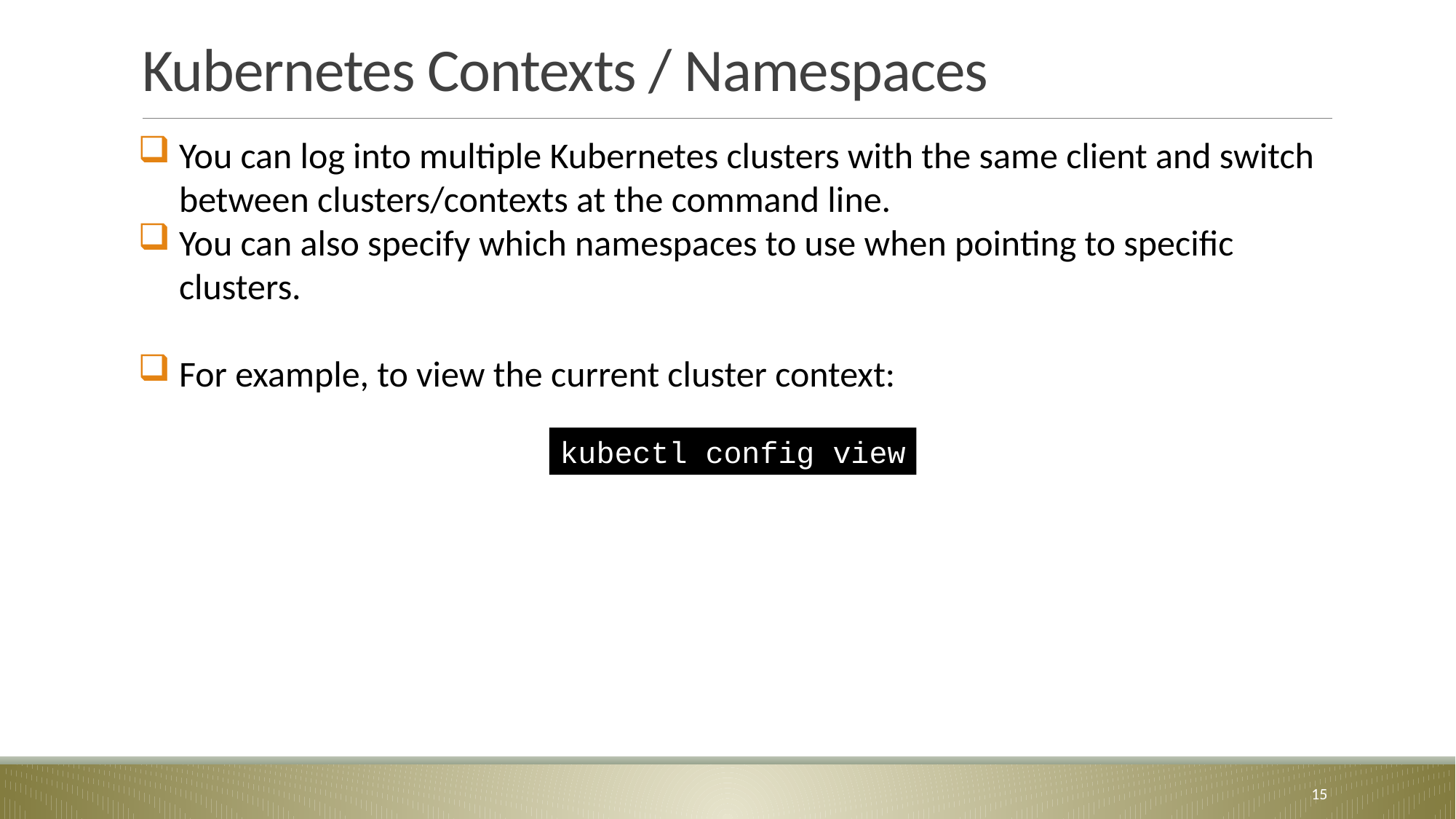

# Kubernetes Contexts / Namespaces
You can log into multiple Kubernetes clusters with the same client and switch between clusters/contexts at the command line.
You can also specify which namespaces to use when pointing to specific clusters.

For example, to view the current cluster context:

kubectl config view

15